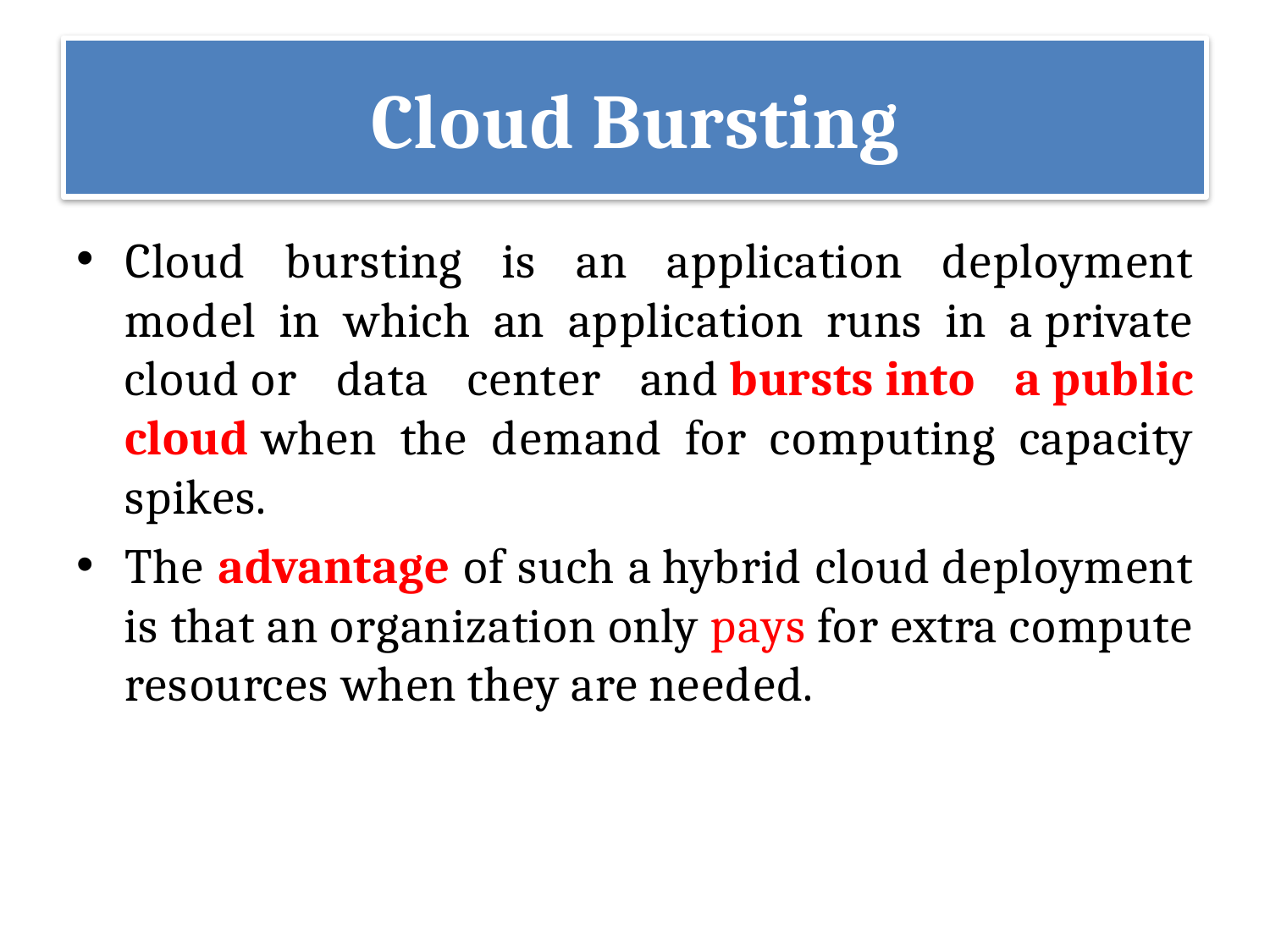

# Cloud Bursting
Cloud bursting is an application deployment model in which an application runs in a private cloud or data center and bursts into a public cloud when the demand for computing capacity spikes.
The advantage of such a hybrid cloud deployment is that an organization only pays for extra compute resources when they are needed.